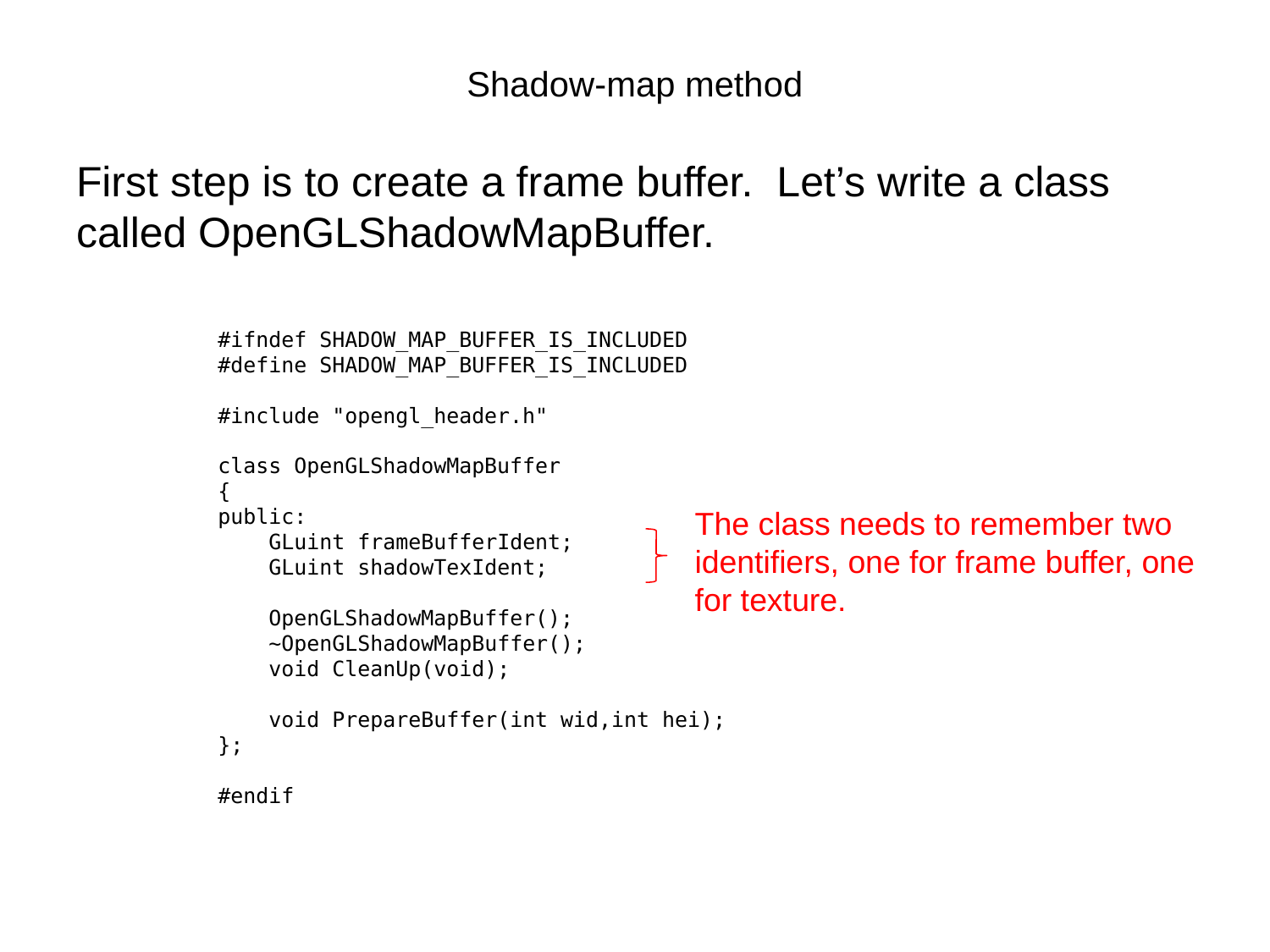

# Shadow-map method
First step is to create a frame buffer.  Let’s write a class called OpenGLShadowMapBuffer.

#ifndef SHADOW_MAP_BUFFER_IS_INCLUDED
#define SHADOW_MAP_BUFFER_IS_INCLUDED

#include "opengl_header.h"

class OpenGLShadowMapBuffer
{
public:
    GLuint frameBufferIdent;
    GLuint shadowTexIdent;

    OpenGLShadowMapBuffer();
    ~OpenGLShadowMapBuffer();
    void CleanUp(void);

    void PrepareBuffer(int wid,int hei);
};

#endif

The class needs to remember two identifiers, one for frame buffer, one for texture.